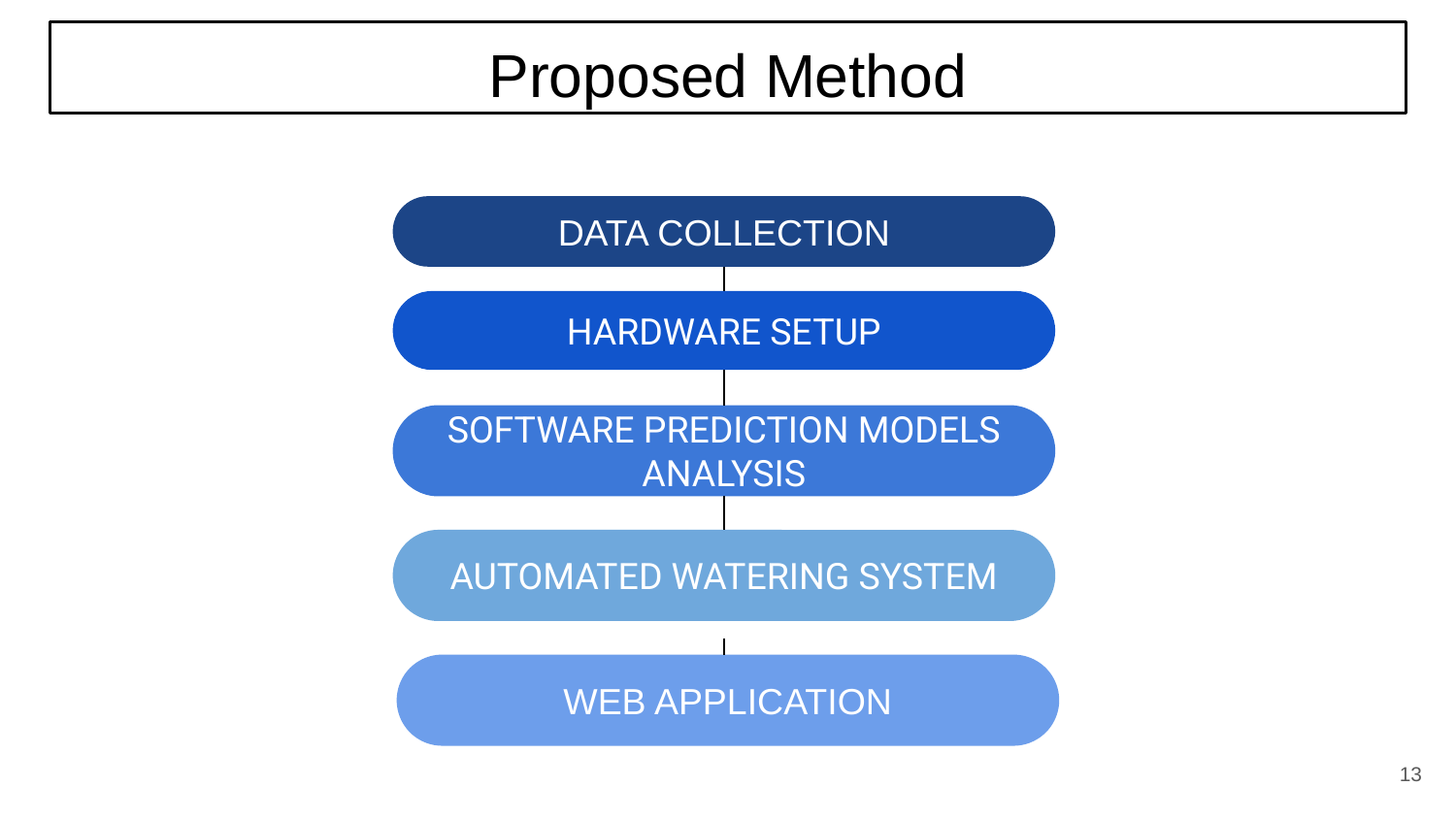

Proposed Method
DATA COLLECTION
HARDWARE SETUP
SOFTWARE PREDICTION MODELS ANALYSIS
AUTOMATED WATERING SYSTEM
WEB APPLICATION
13